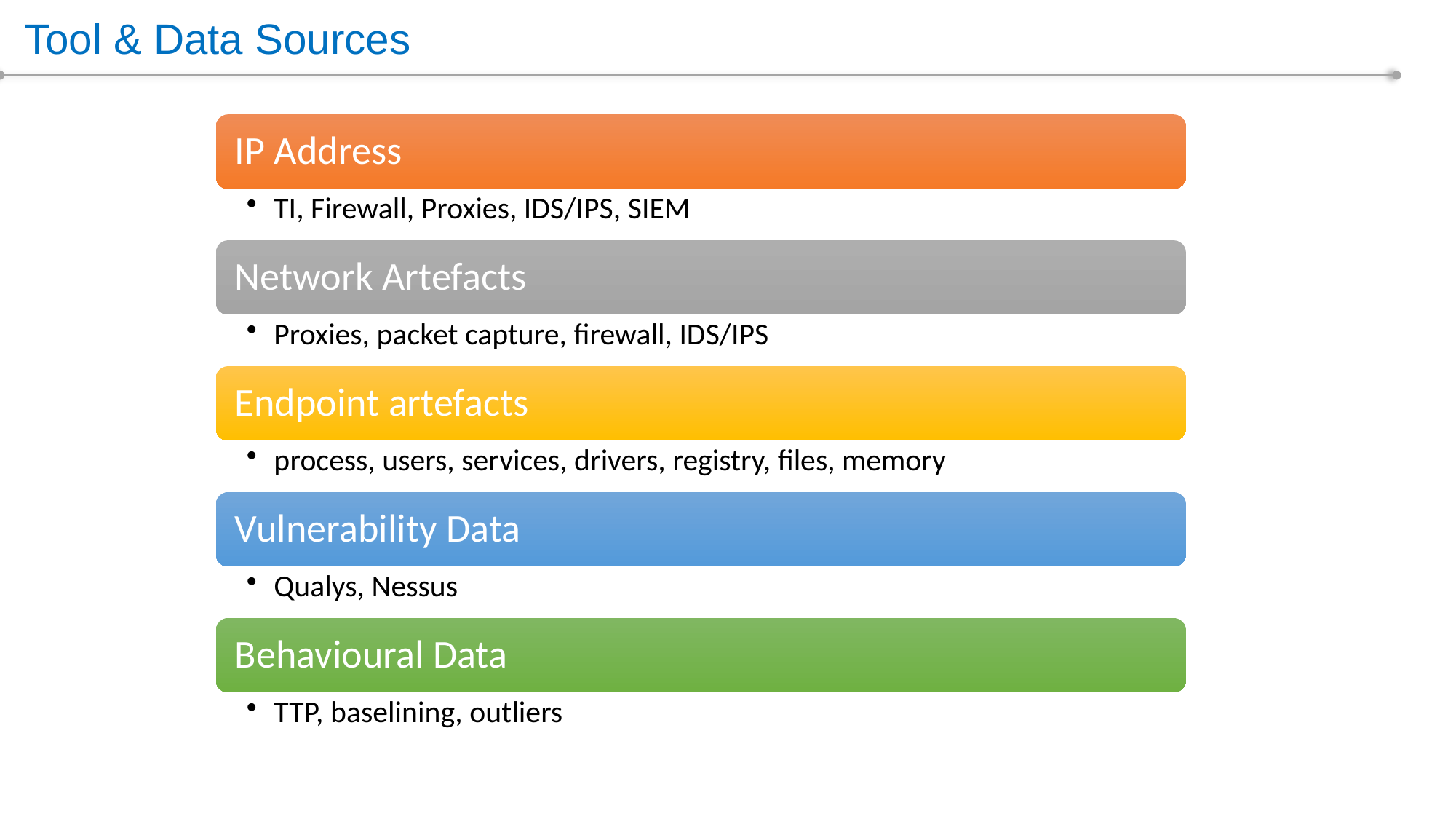

# Tool & Data Sources
IP Address
TI, Firewall, Proxies, IDS/IPS, SIEM
Network Artefacts
Proxies, packet capture, firewall, IDS/IPS
Endpoint artefacts
process, users, services, drivers, registry, files, memory
Vulnerability Data
Qualys, Nessus
Behavioural Data
TTP, baselining, outliers